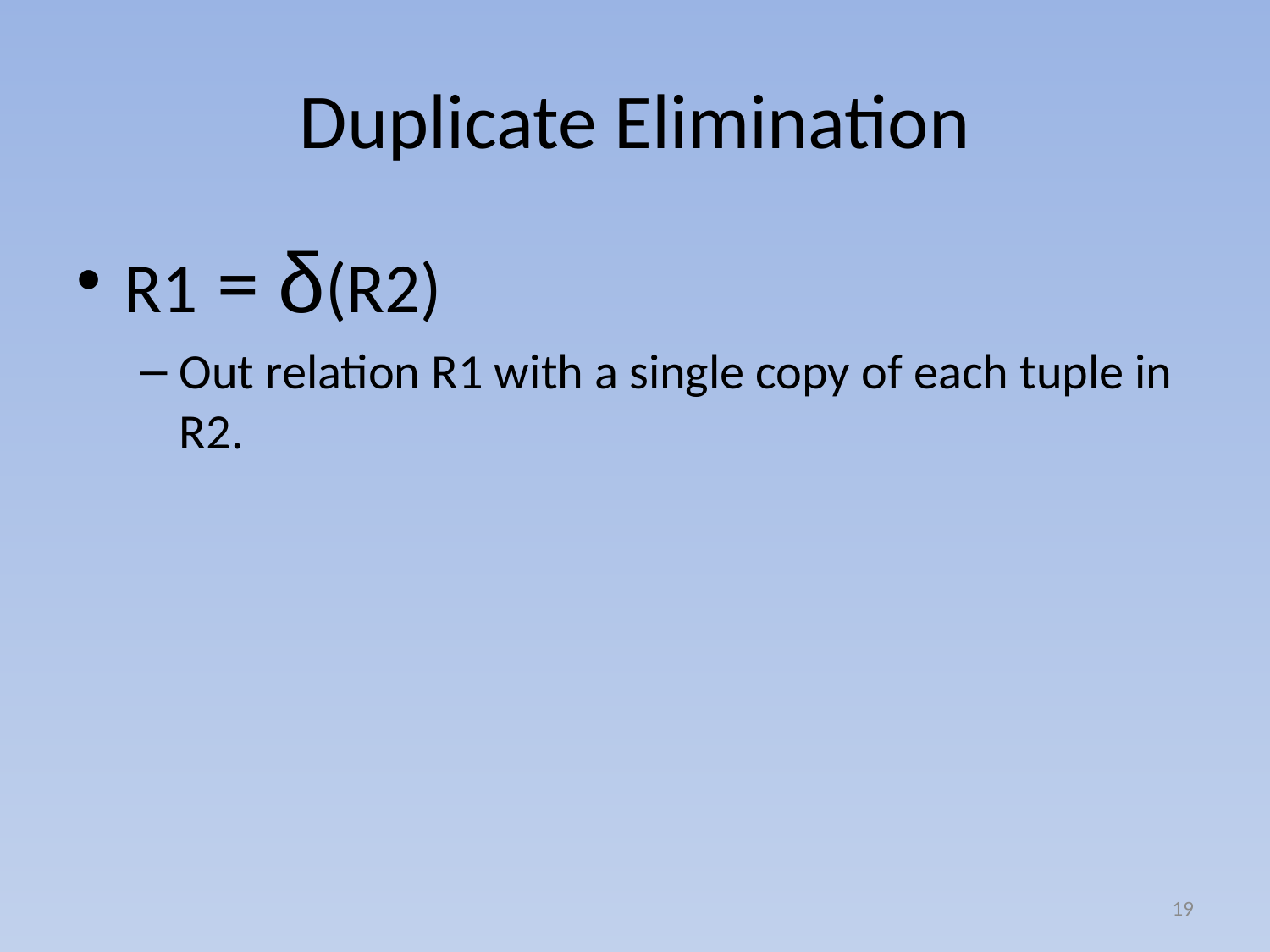

# Duplicate Elimination
R1 = δ(R2)
Out relation R1 with a single copy of each tuple in R2.

19